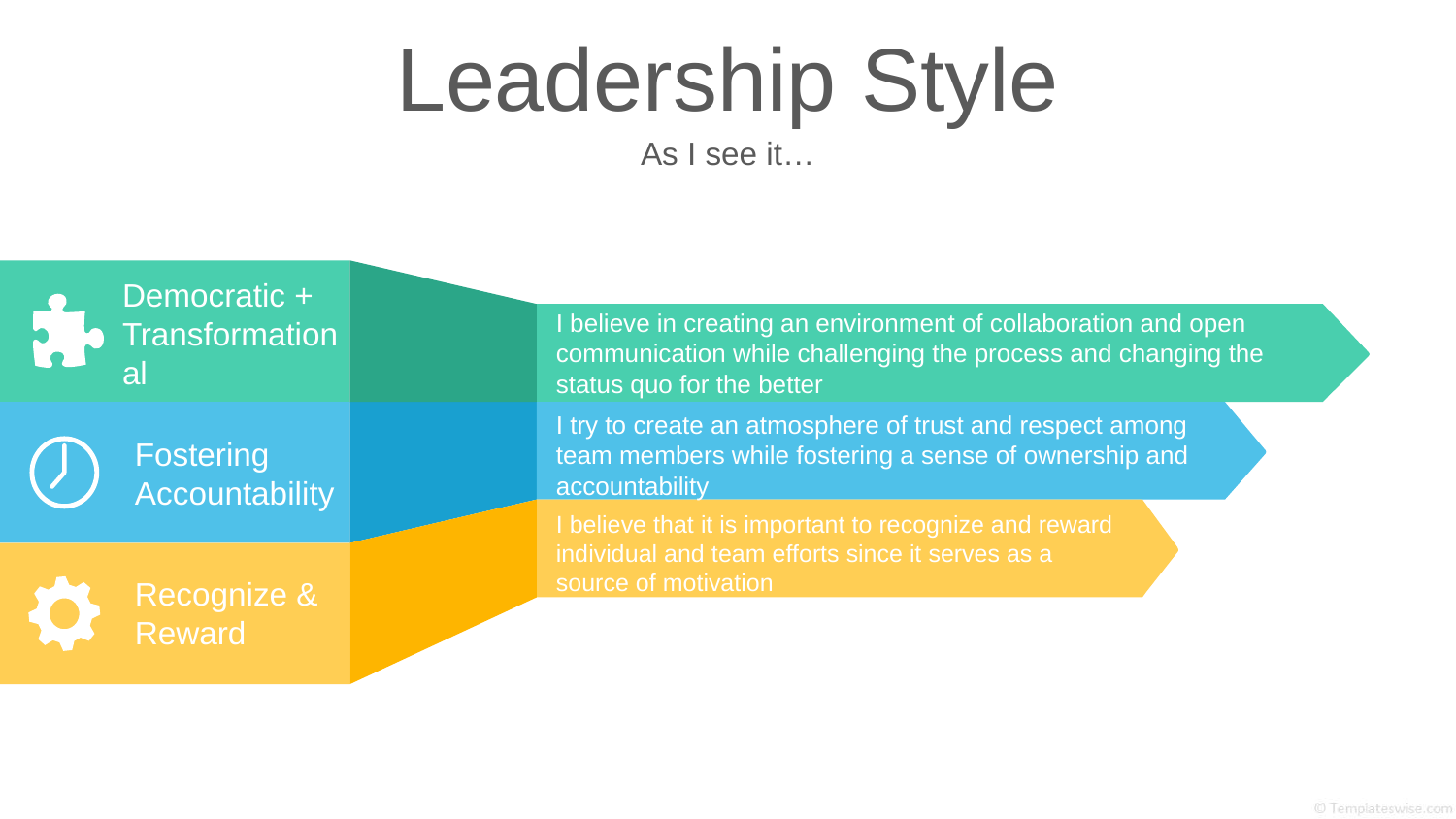

# Leadership Style
As I see it…
Democratic + Transformational
I believe in creating an environment of collaboration and open communication while challenging the process and changing the status quo for the better
Fostering Accountability
I try to create an atmosphere of trust and respect among team members while fostering a sense of ownership and accountability
I believe that it is important to recognize and reward individual and team efforts since it serves as a source of motivation
Recognize & Reward